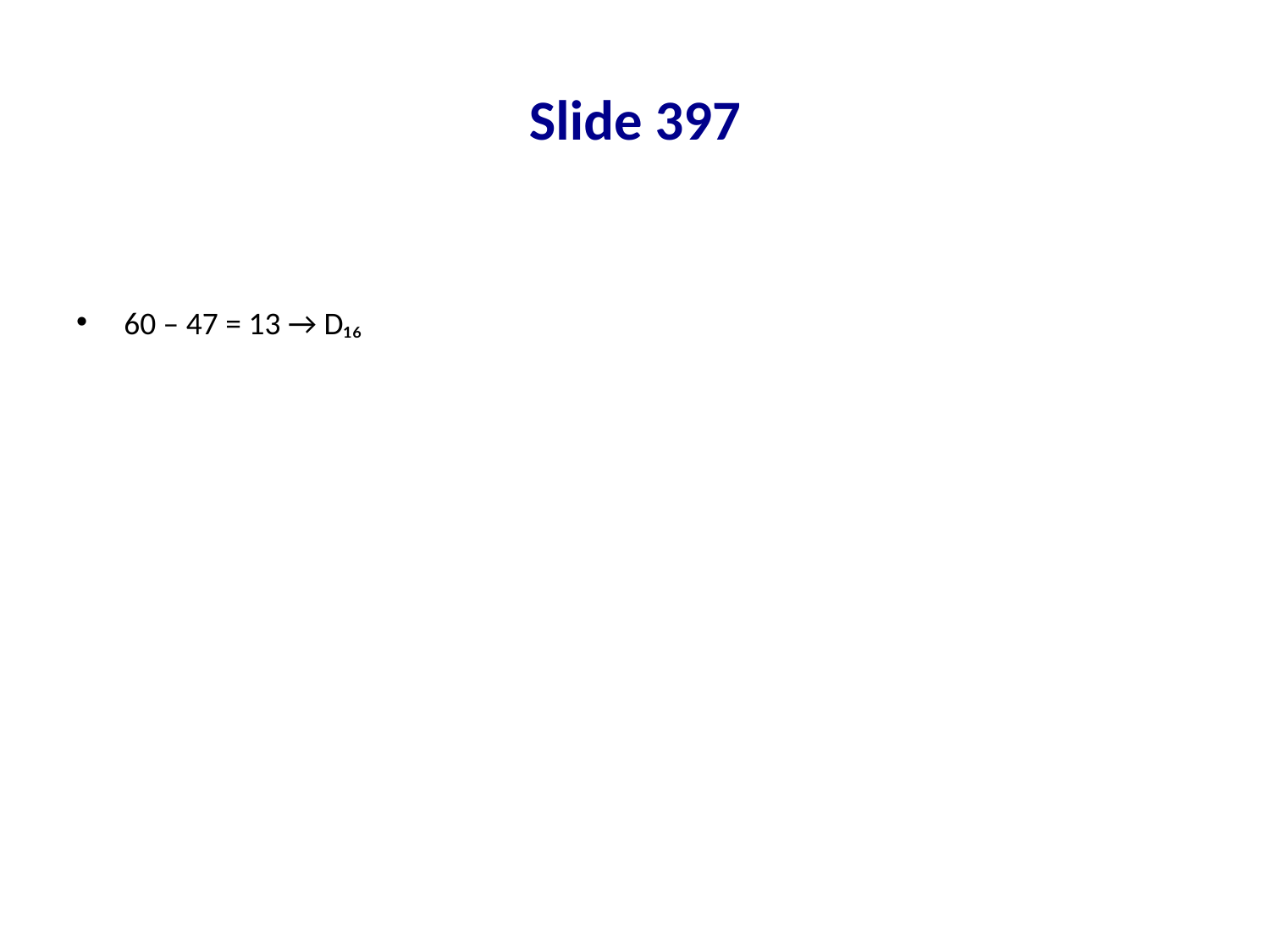

# Slide 397

60 – 47 = 13 → D₁₆